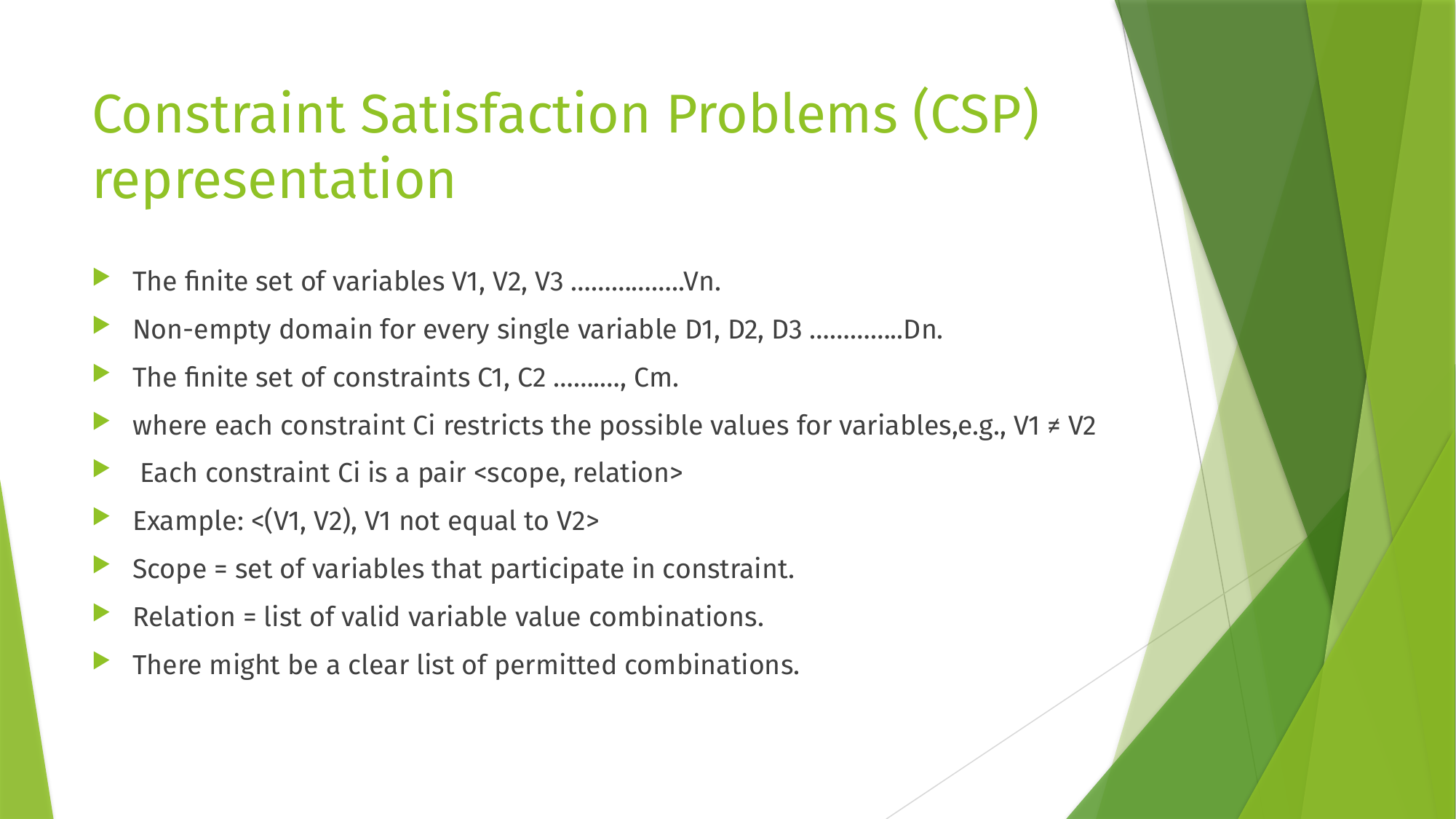

# Constraint Satisfaction Problems (CSP) representation
The finite set of variables V1, V2, V3 ……………..Vn.
Non-empty domain for every single variable D1, D2, D3 …………..Dn.
The finite set of constraints C1, C2 …….…, Cm.
where each constraint Ci restricts the possible values for variables,e.g., V1 ≠ V2
 Each constraint Ci is a pair <scope, relation>
Example: <(V1, V2), V1 not equal to V2>
Scope = set of variables that participate in constraint.
Relation = list of valid variable value combinations.
There might be a clear list of permitted combinations.